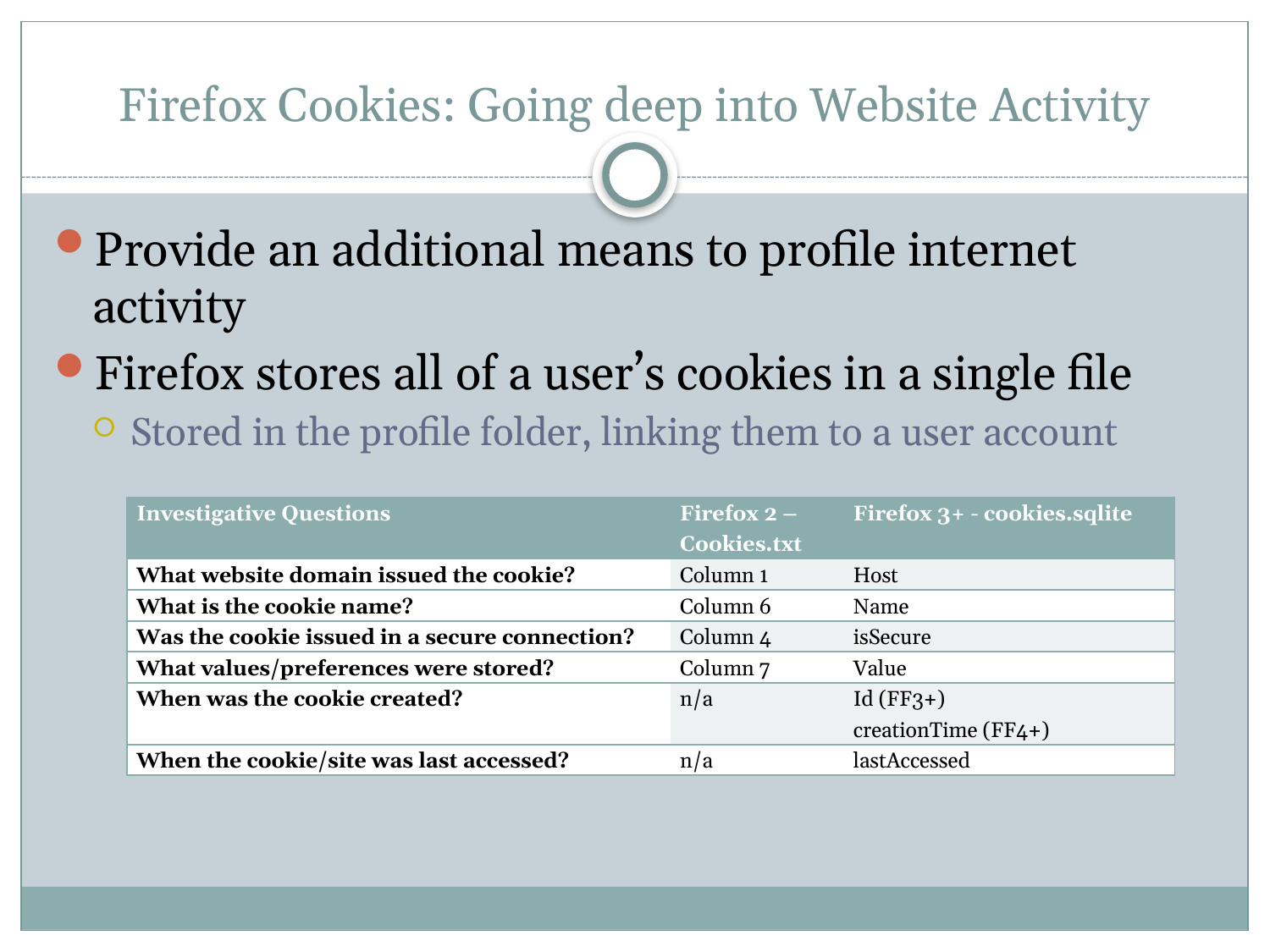

# Firefox Cookies: Going deep into Website Activity
Provide an additional means to profile internet activity
Firefox stores all of a user’s cookies in a single file
Stored in the profile folder, linking them to a user account
| Investigative Questions | Firefox 2 – Cookies.txt | Firefox 3+ - cookies.sqlite |
| --- | --- | --- |
| What website domain issued the cookie? | Column 1 | Host |
| What is the cookie name? | Column 6 | Name |
| Was the cookie issued in a secure connection? | Column 4 | isSecure |
| What values/preferences were stored? | Column 7 | Value |
| When was the cookie created? | n/a | Id (FF3+) creationTime (FF4+) |
| When the cookie/site was last accessed? | n/a | lastAccessed |